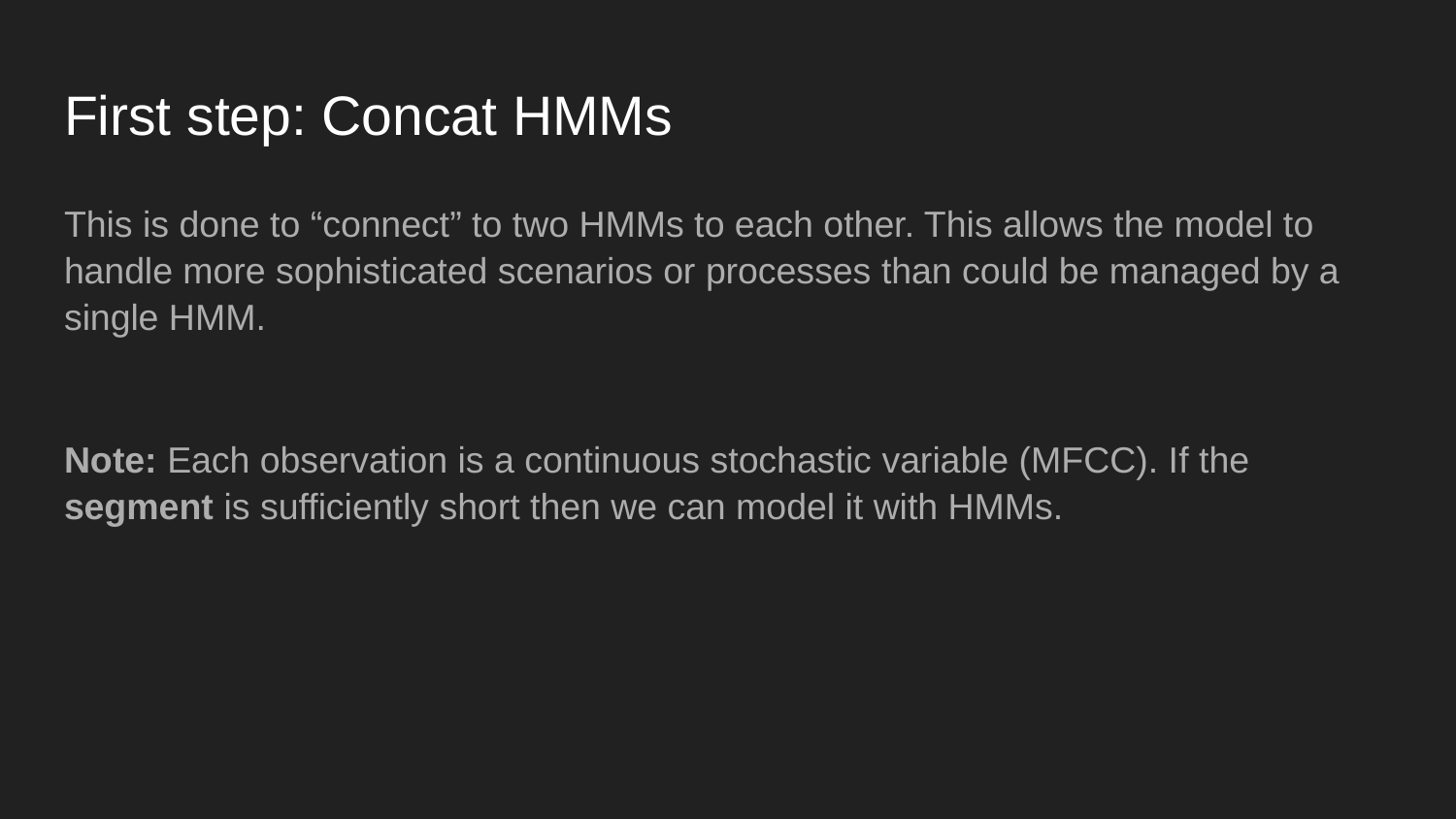

# First step: Concat HMMs
This is done to “connect” to two HMMs to each other. This allows the model to handle more sophisticated scenarios or processes than could be managed by a single HMM.

Note: Each observation is a continuous stochastic variable (MFCC). If the segment is sufficiently short then we can model it with HMMs.